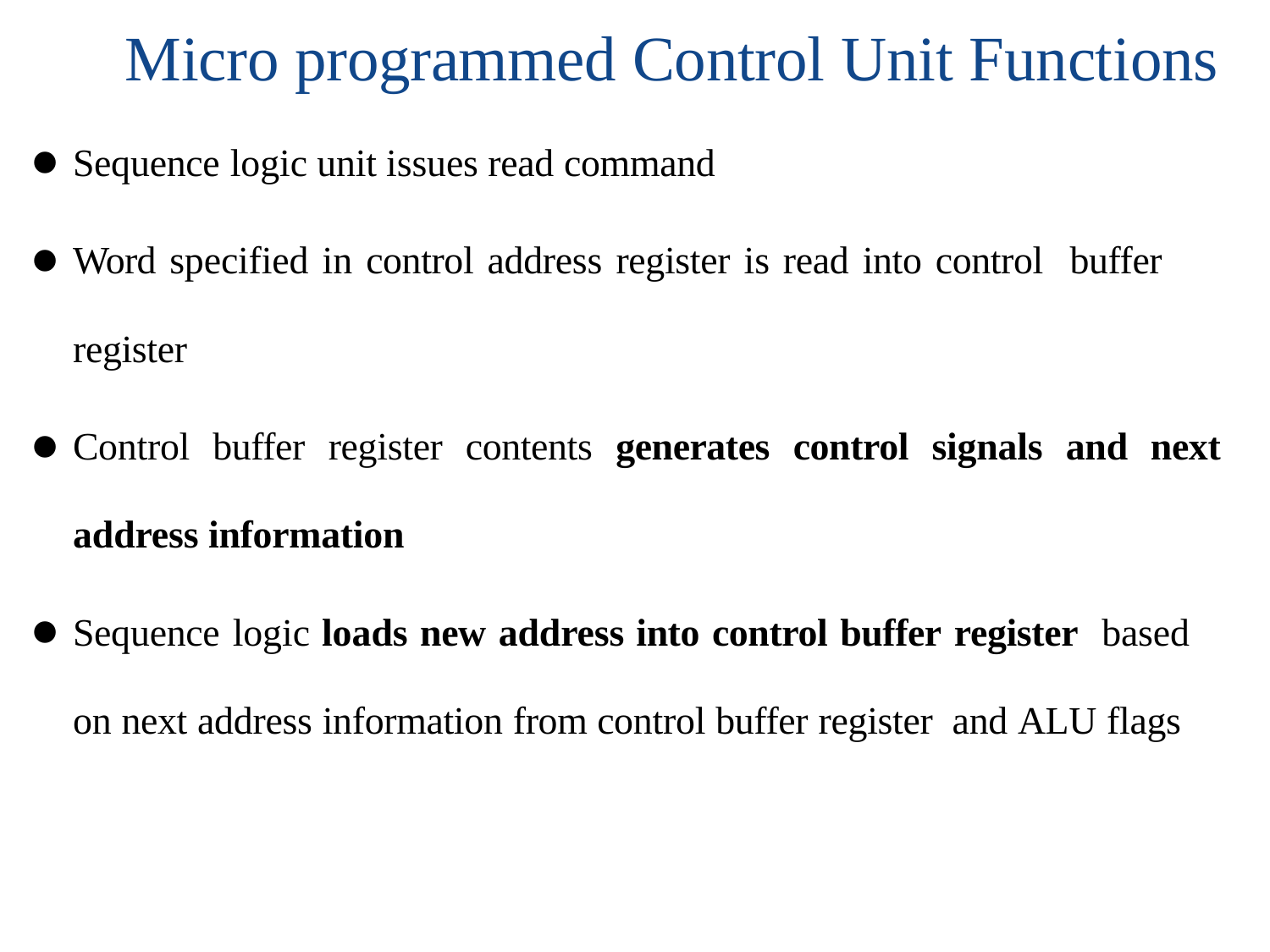

# Micro programmed Control Unit Functions
Sequence logic unit issues read command
Word specified in control address register is read into control  buffer register
Control buffer register contents generates control signals and next  address information
Sequence logic loads new address into control buffer register  based on next address information from control buffer register  and ALU flags